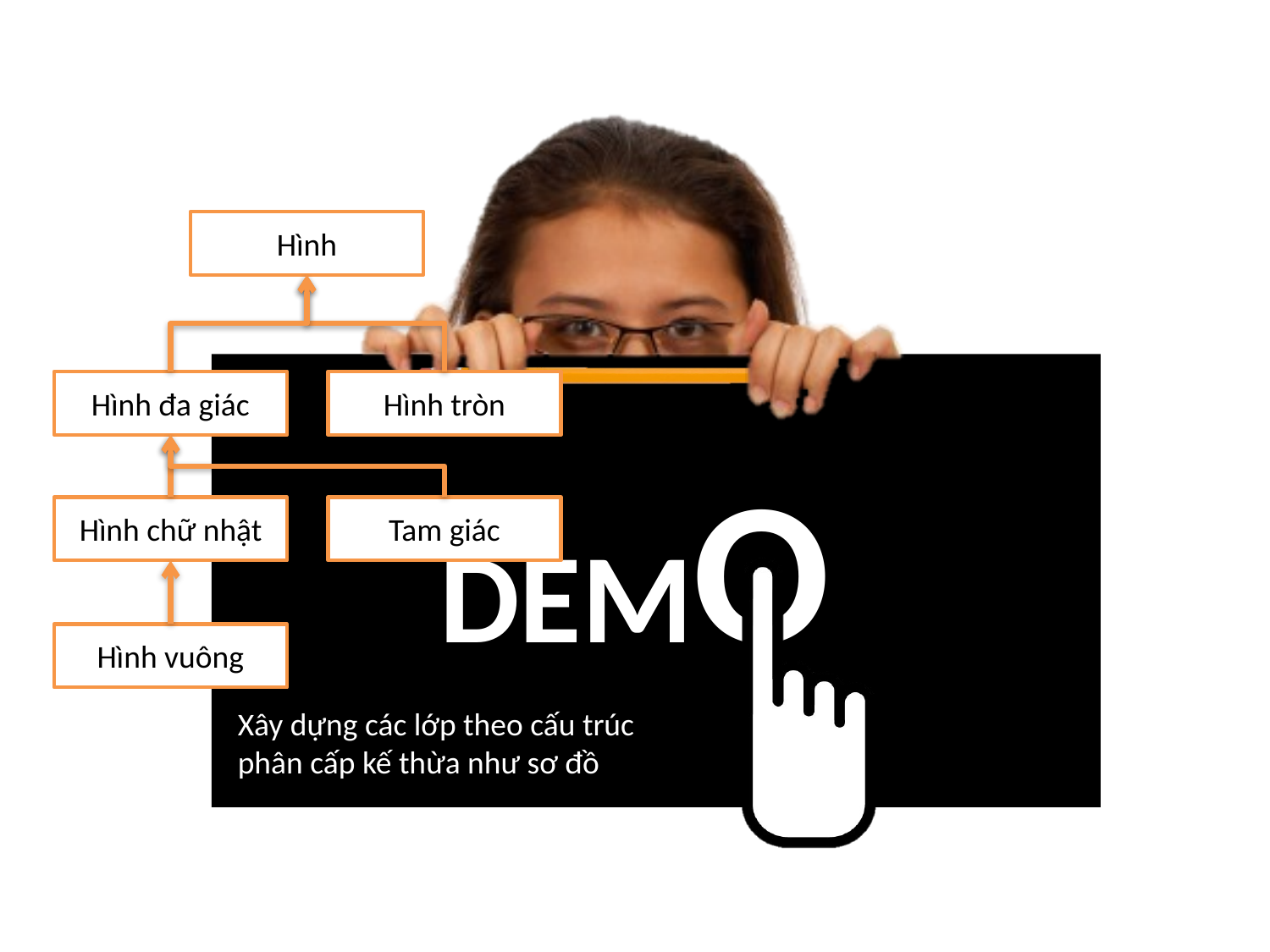

Hình
Hình đa giác
Hình tròn
Hình chữ nhật
Tam giác
Hình vuông
Xây dựng các lớp theo cấu trúc
phân cấp kế thừa như sơ đồ